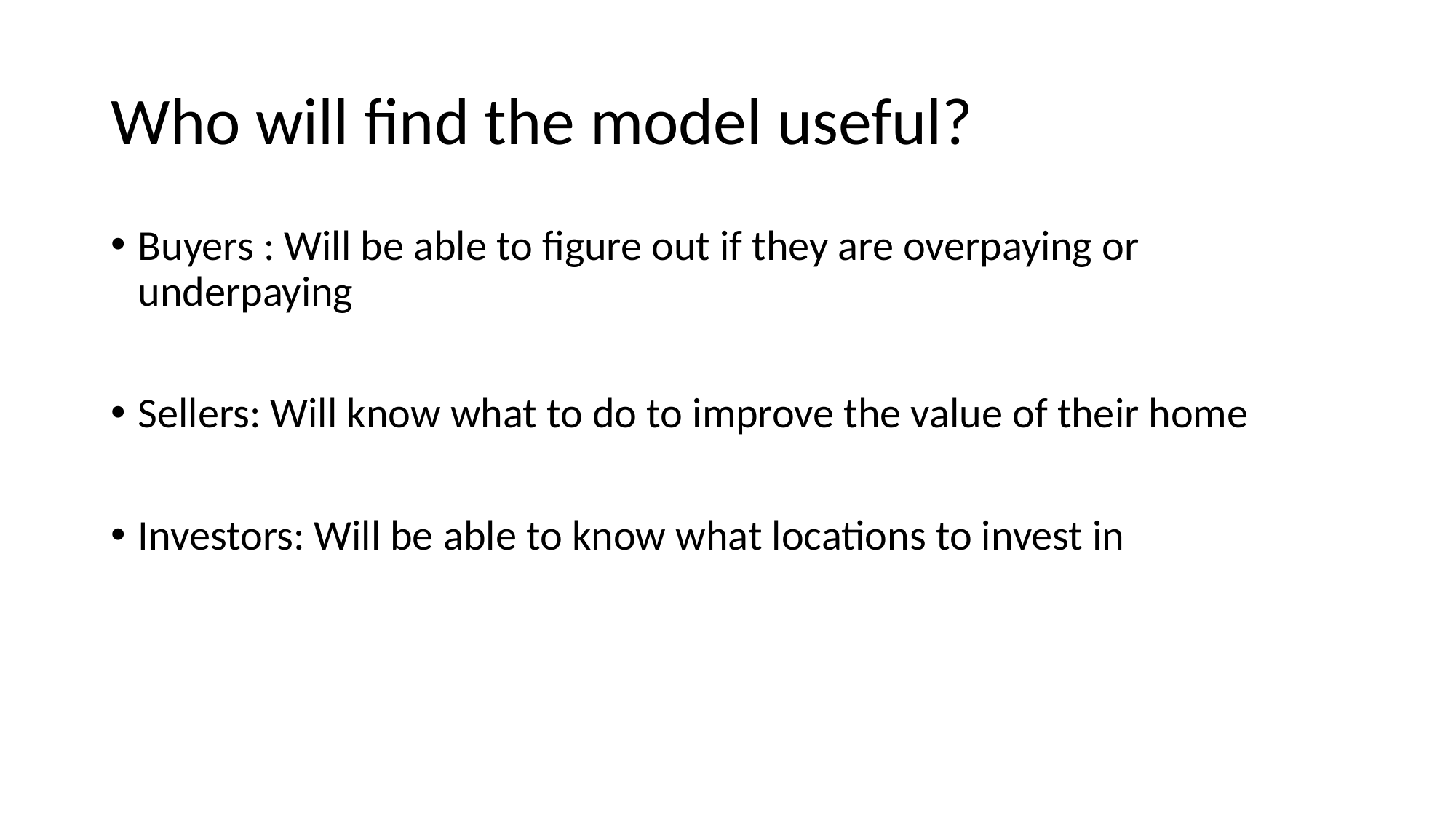

# Who will find the model useful?
Buyers : Will be able to figure out if they are overpaying or underpaying

Sellers: Will know what to do to improve the value of their home

Investors: Will be able to know what locations to invest in